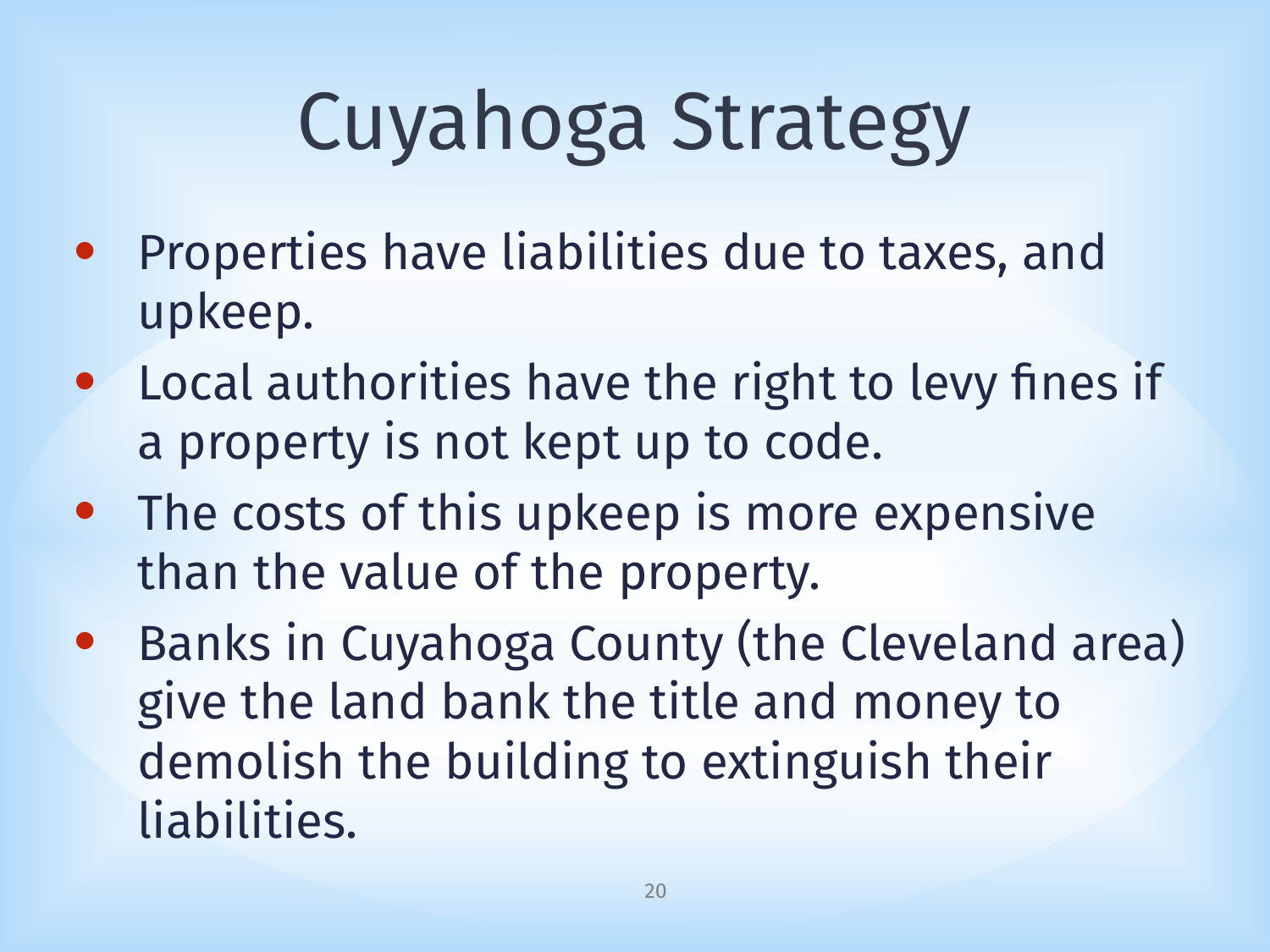

# Cuyahoga Strategy
Properties have liabilities due to taxes, and upkeep.
Local authorities have the right to levy fines if a property is not kept up to code.
The costs of this upkeep is more expensive than the value of the property.
Banks in Cuyahoga County (the Cleveland area) give the land bank the title and money to demolish the building to extinguish their liabilities.

20